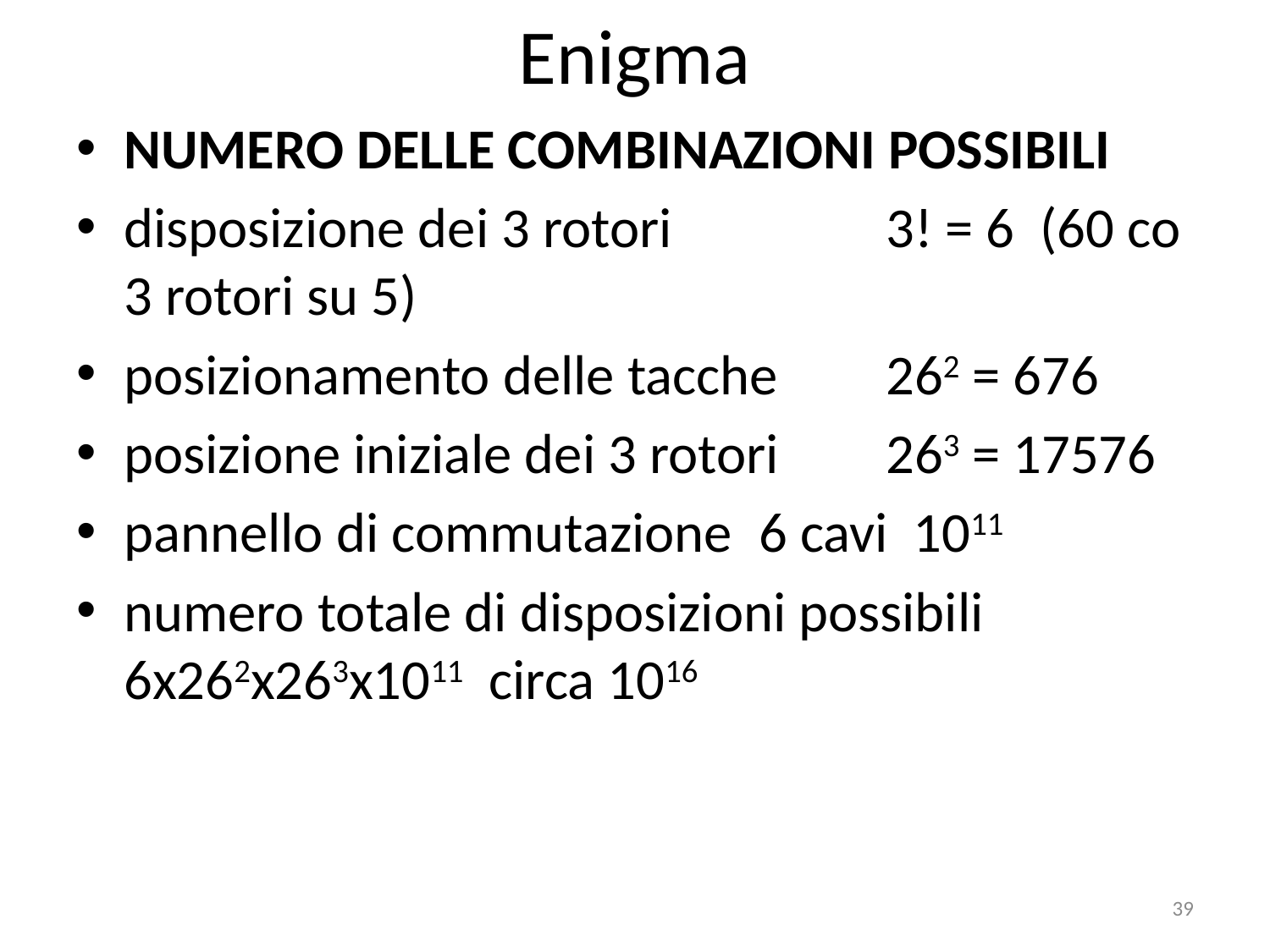

# Enigma
NUMERO DELLE COMBINAZIONI POSSIBILI
disposizione dei 3 rotori		3! = 6  (60 co 3 rotori su 5)
posizionamento delle tacche	262 = 676
posizione iniziale dei 3 rotori	263 = 17576
pannello di commutazione	6 cavi  1011
numero totale di disposizioni possibili  6x262x263x1011  circa 1016

39